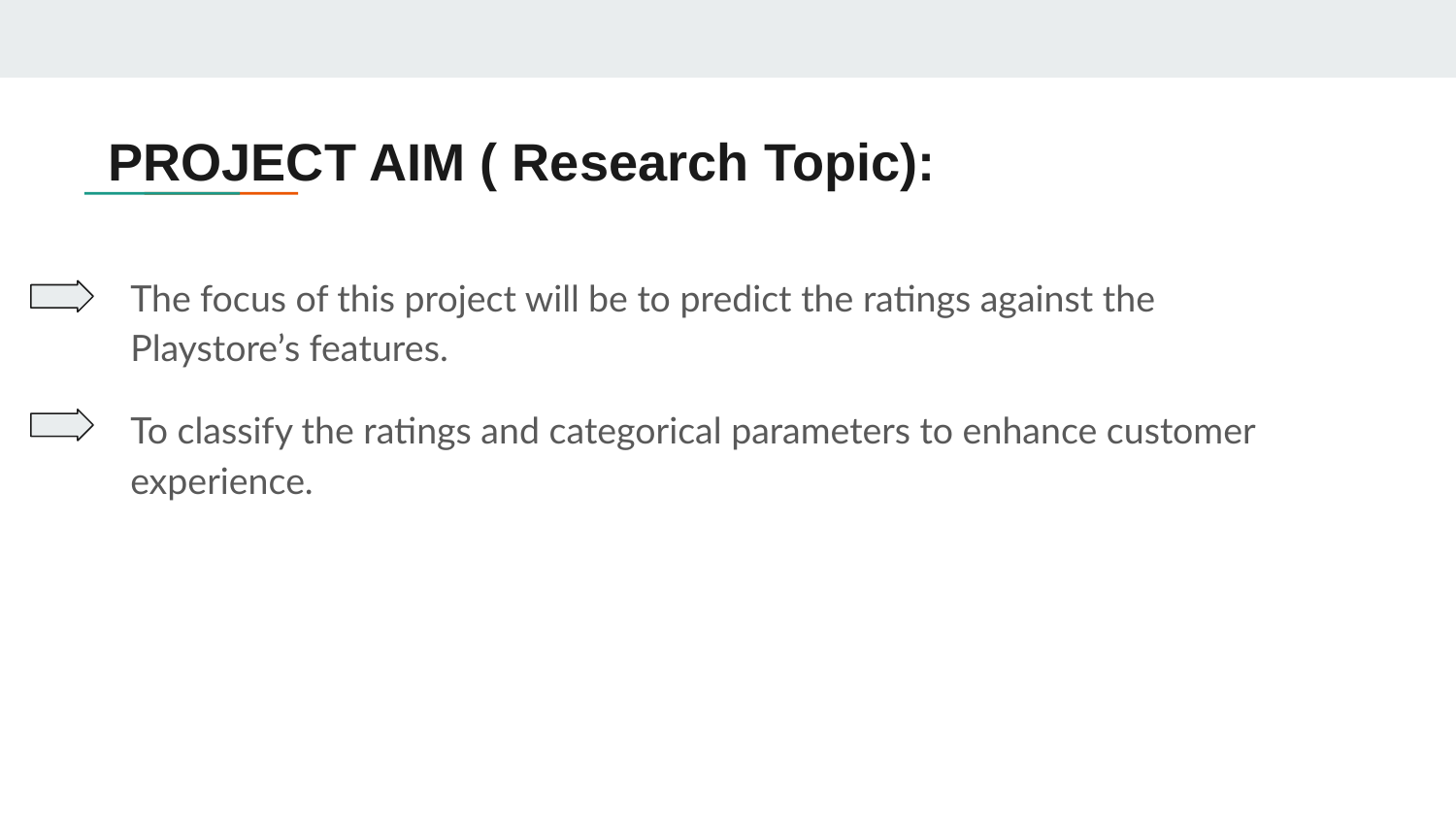

# PROJECT AIM ( Research Topic):
The focus of this project will be to predict the ratings against the Playstore’s features.
To classify the ratings and categorical parameters to enhance customer experience.